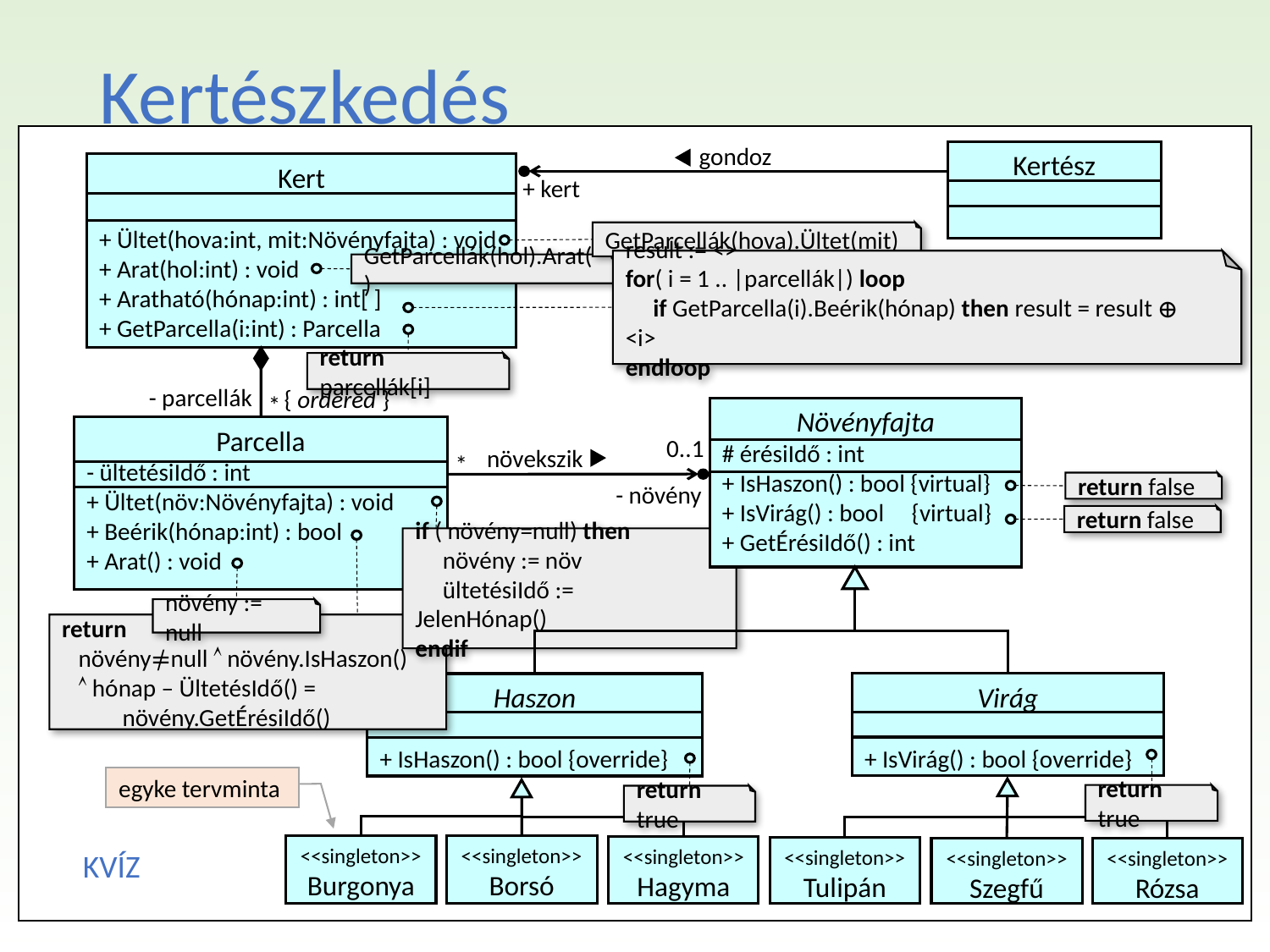

result := <>
for( i = 1 .. |parcellák|) loop
     if GetParcella(i).Beérik(hónap) then result = result ⊕ <i>
endloop
Kertészkedés
GetParcellák(hova).Ültet(mit)

gondoz
GetParcellák(hol).Arat()
Kertész

Kert

+ Ültet(hova:int, mit:Növényfajta) : void
+ Arat(hol:int) : void
+ Aratható(hónap:int) : int[ ]
+ GetParcella(i:int) : Parcella
+ kert

return parcellák[i]

- parcellák
{ ordered }
*
Növényfajta
# érésiIdő : int
+ IsHaszon() : bool {virtual}
+ IsVirág() : bool     {virtual}
+ GetÉrésiIdő() : int
return false
Parcella
- ültetésiIdő : int
+ Ültet(növ:Növényfajta) : void
+ Beérik(hónap:int) : bool
+ Arat() : void
if ( növény=null) then
     növény := növ
     ültetésiIdő := JelenHónap()
endif
0..1
növekszik

return false
*

- növény
return
   növény≠null ∧ növény.IsHaszon()
   ∧ hónap – ÜltetésIdő() =
           növény.GetÉrésiIdő()

növény := null

Virág

+ IsVirág() : bool {override}
Haszon

+ IsHaszon() : bool {override}

return true
return true

egyke tervminta

<<singleton>>
Burgonya
<<singleton>>
Borsó
<<singleton>>
Hagyma
<<singleton>>
Tulipán
<<singleton>>
Szegfű
<<singleton>>
Rózsa
KVÍZ
Gregorics Tibor: Objektumelvű programozás
10